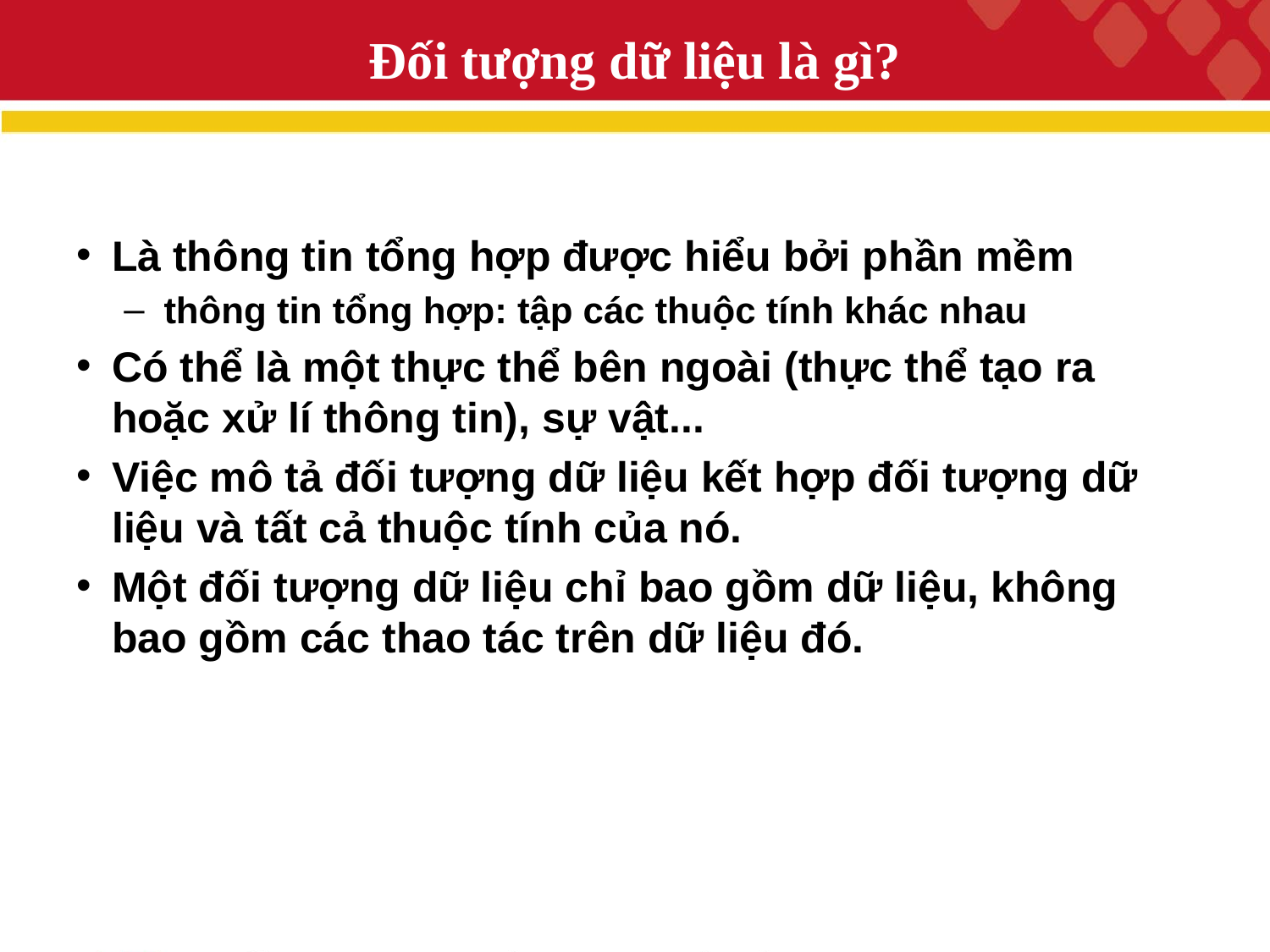

# Đối tượng dữ liệu là gì?
Là thông tin tổng hợp được hiểu bởi phần mềm
 thông tin tổng hợp: tập các thuộc tính khác nhau
Có thể là một thực thể bên ngoài (thực thể tạo ra hoặc xử lí thông tin), sự vật...
Việc mô tả đối tượng dữ liệu kết hợp đối tượng dữ liệu và tất cả thuộc tính của nó.
Một đối tượng dữ liệu chỉ bao gồm dữ liệu, không bao gồm các thao tác trên dữ liệu đó.